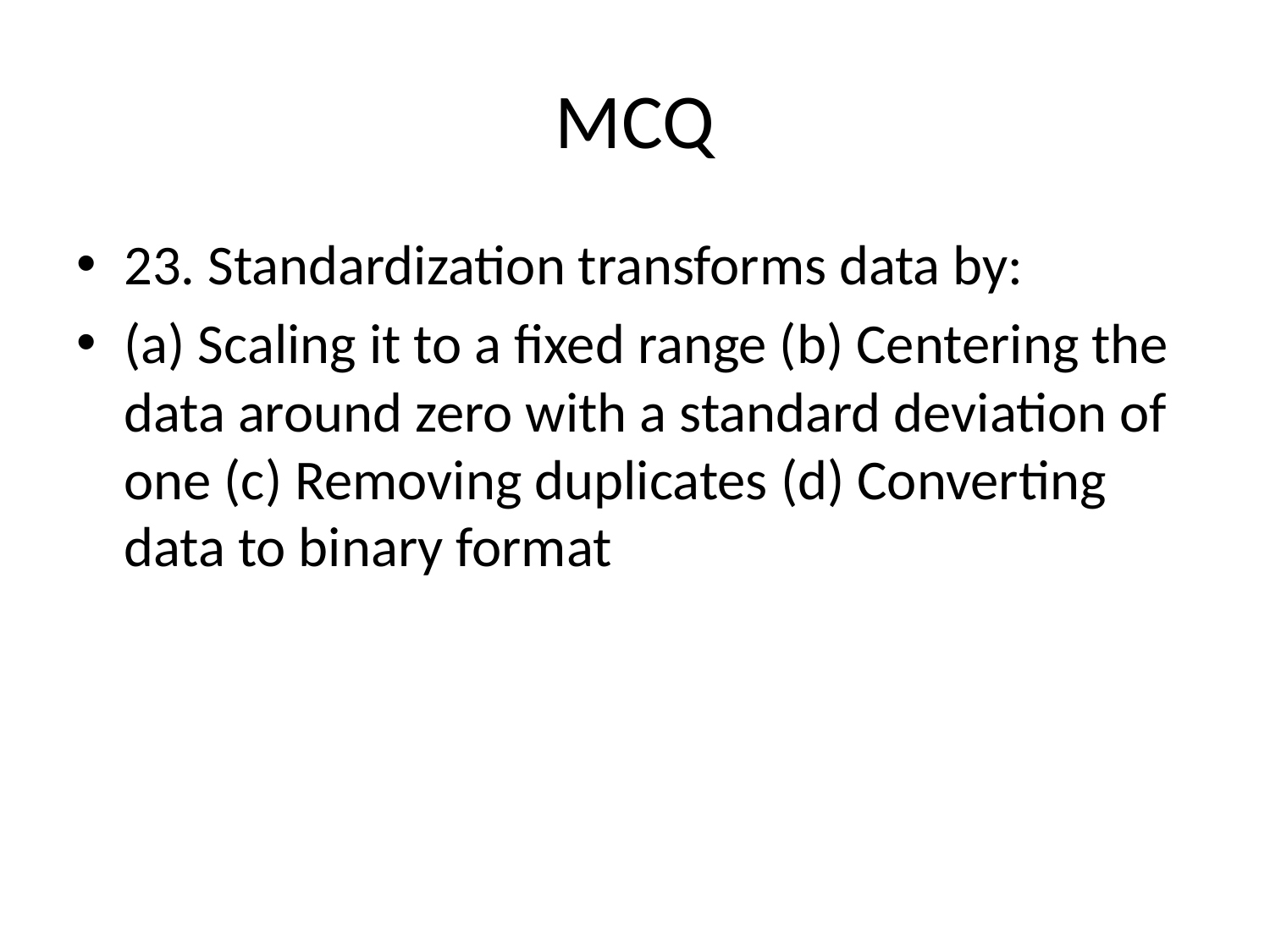

# MCQ
23. Standardization transforms data by:
(a) Scaling it to a fixed range (b) Centering the data around zero with a standard deviation of one (c) Removing duplicates (d) Converting data to binary format